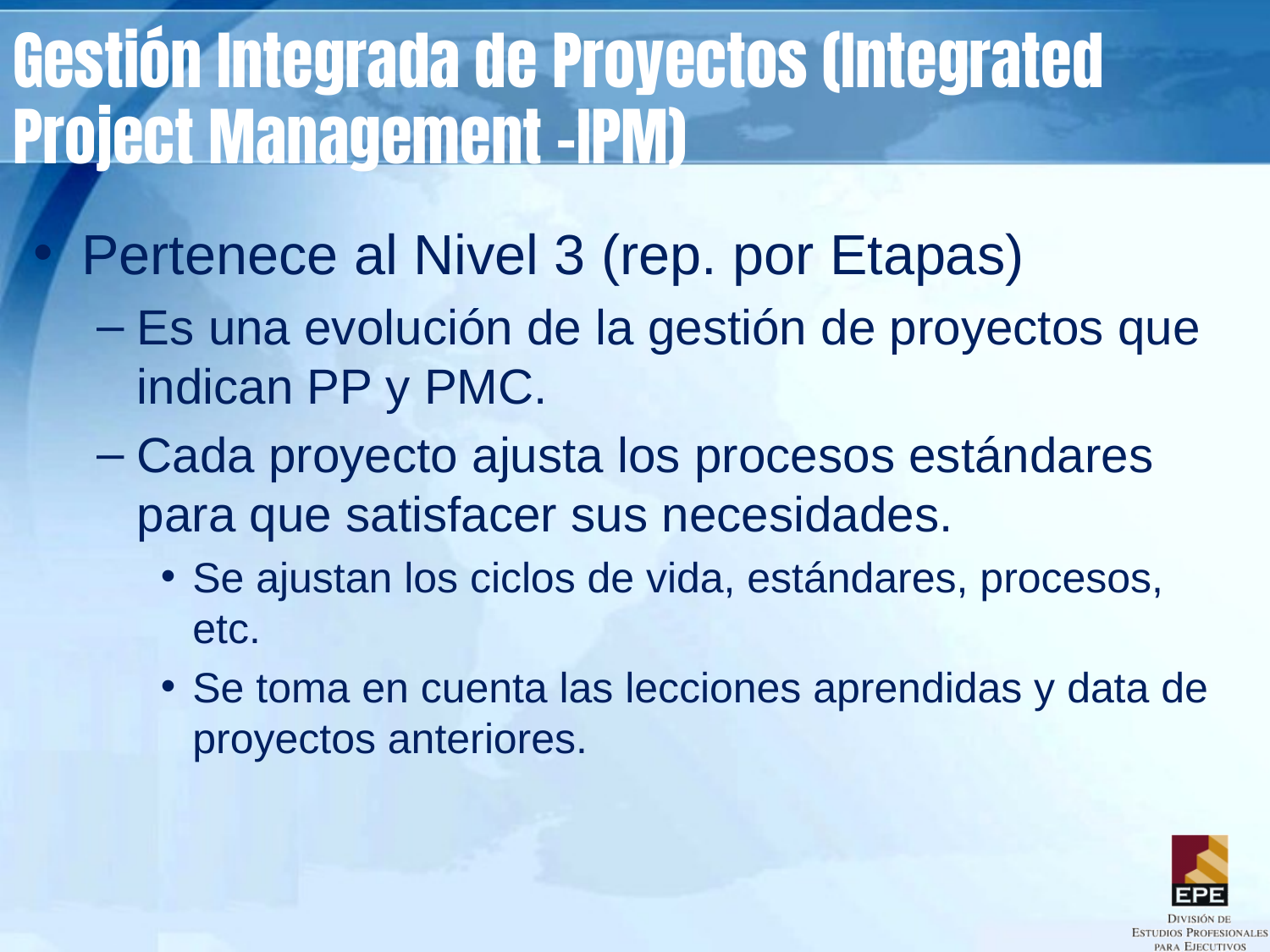

# Gestión Integrada de Proyectos (Integrated Project Management –IPM)
Pertenece al Nivel 3 (rep. por Etapas)
Es una evolución de la gestión de proyectos que indican PP y PMC.
Cada proyecto ajusta los procesos estándares para que satisfacer sus necesidades.
Se ajustan los ciclos de vida, estándares, procesos, etc.
Se toma en cuenta las lecciones aprendidas y data de proyectos anteriores.